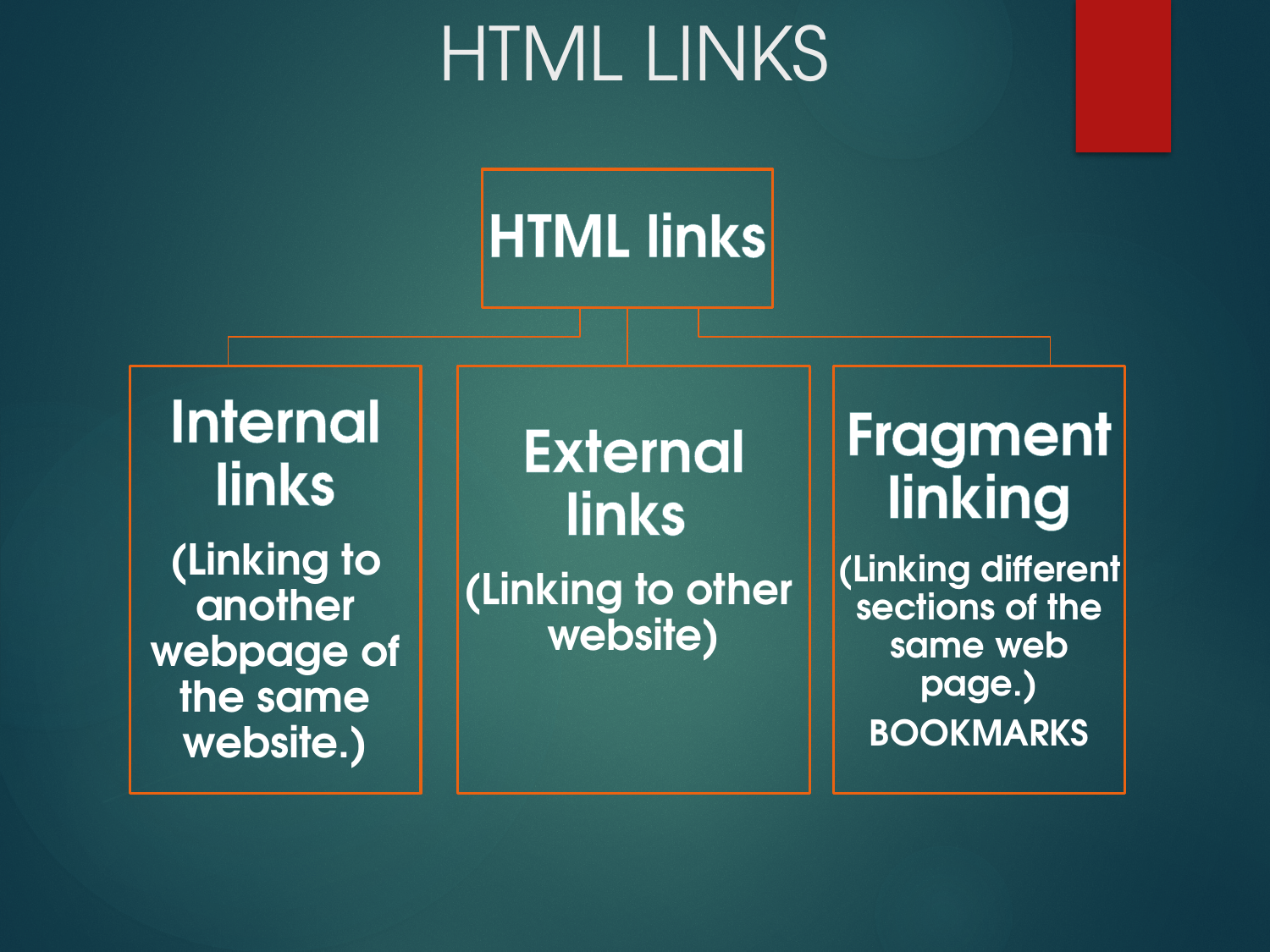

# HTML LINKS
HTML links

Internal links
(Linking to another webpage of the same website.)
External links
(Linking to other  website)

Fragment linking
(Linking different sections of the same web page.)
BOOKMARKS